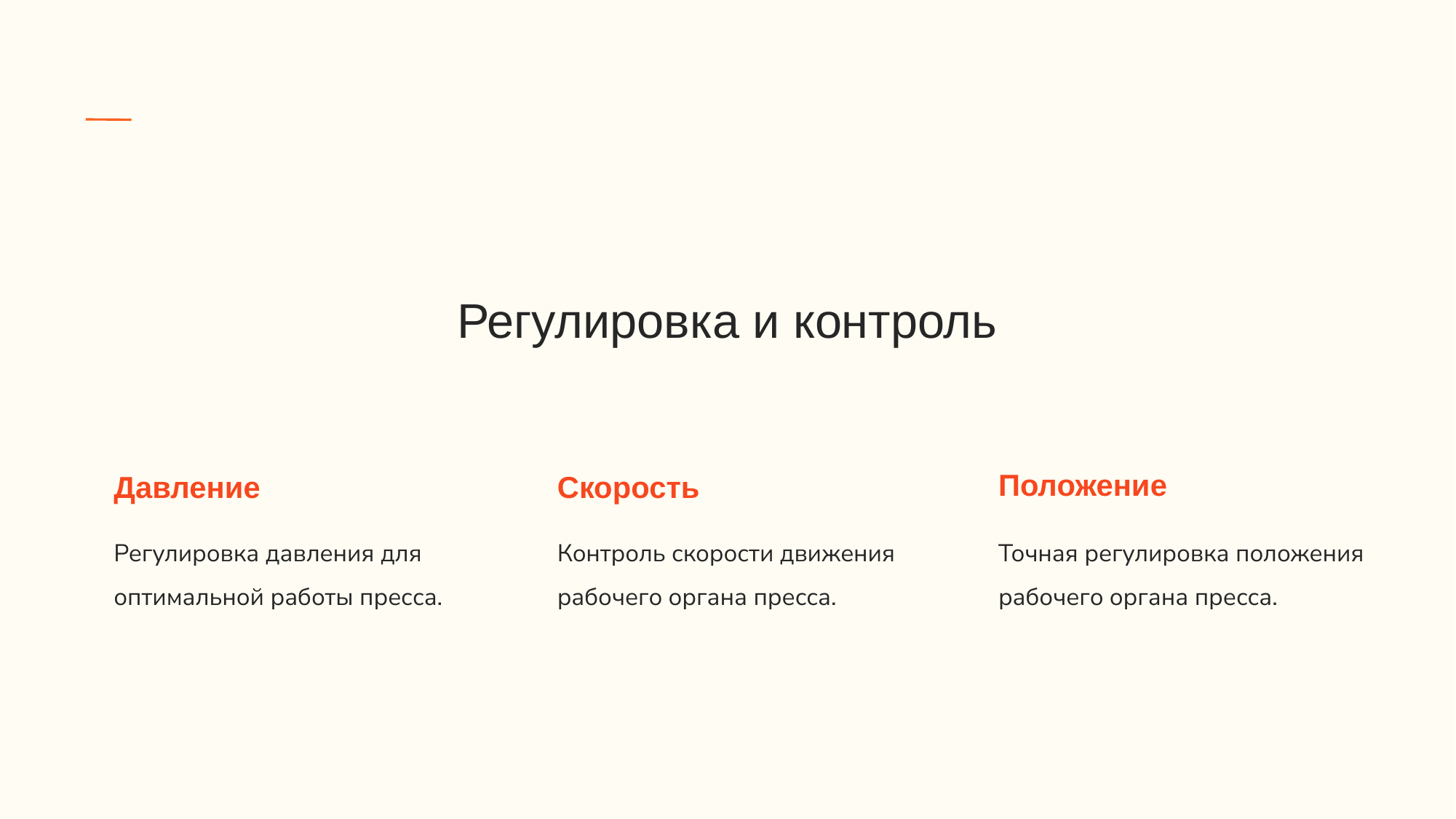

# Регулировка и контроль
Положение
Давление
Скорость
Регулировка давления для оптимальной работы пресса.
Контроль скорости движения рабочего органа пресса.
Точная регулировка положения рабочего органа пресса.